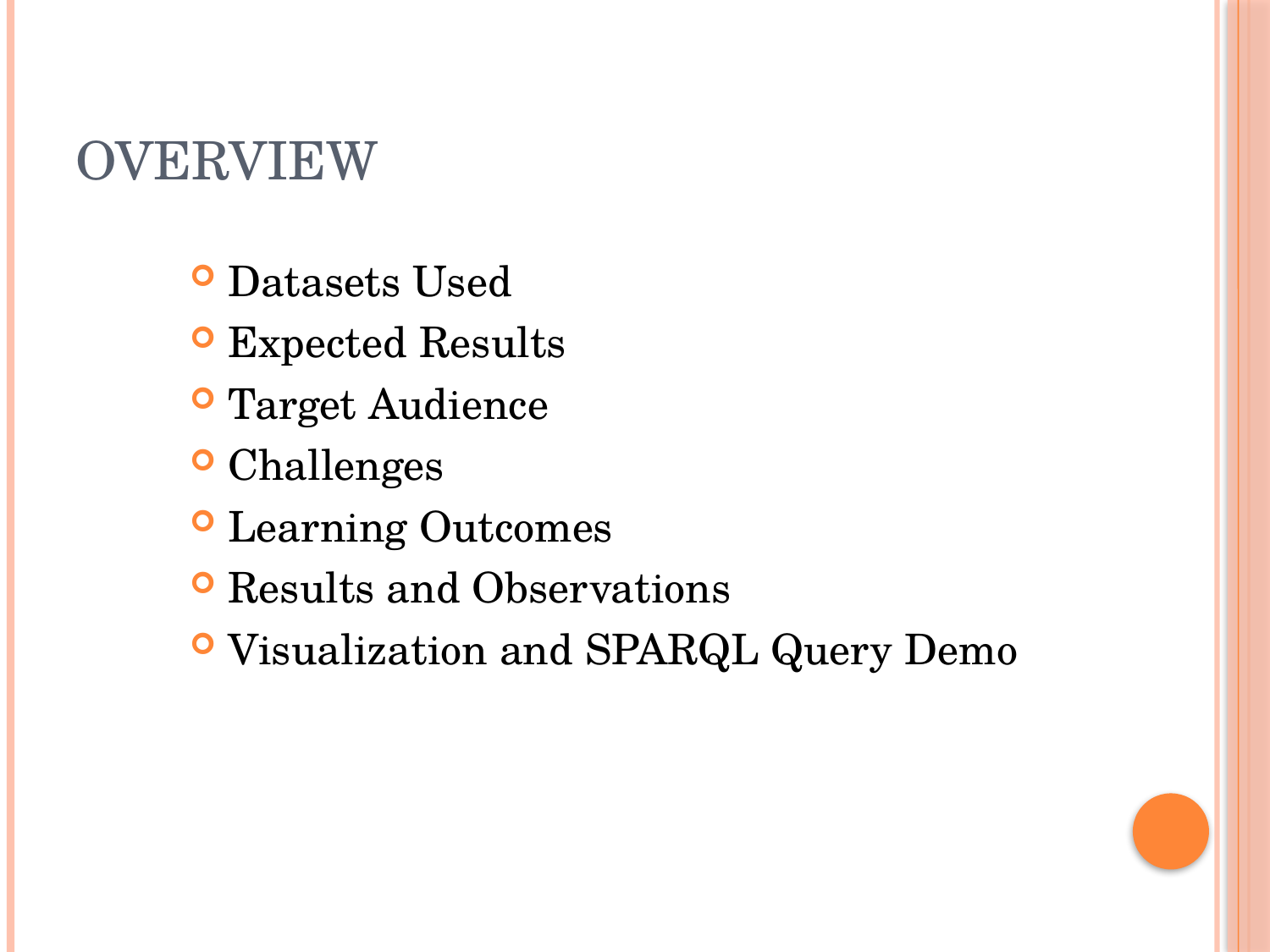

# Overview
Datasets Used
Expected Results
Target Audience
Challenges
Learning Outcomes
Results and Observations
Visualization and SPARQL Query Demo